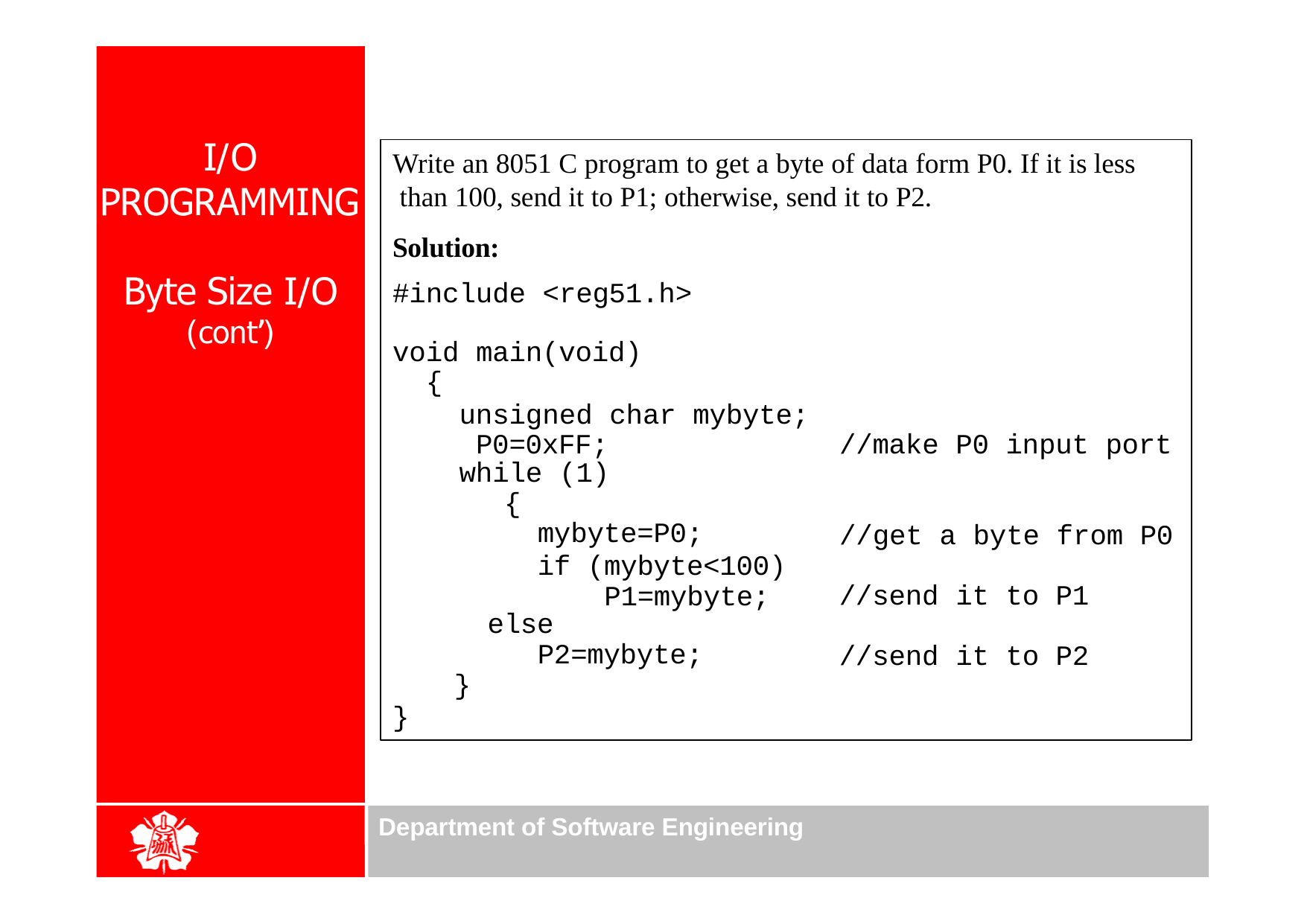

# I/O  PROGRAMMING

Write an 8051 C program to get a byte of data form P0. If it is less  than 100, send it to P1; otherwise, send it to P2.
Solution:
#include <reg51.h>
Byte Size I/O
(cont’)
void main(void)
{
unsigned char mybyte;  P0=0xFF;
while (1)
{
mybyte=P0;
if (mybyte<100)  P1=mybyte;
else
P2=mybyte;
}
}
//make P0 input port
//get a byte from P0
//send it to P1
//send it to P2
Department of Software Engineering